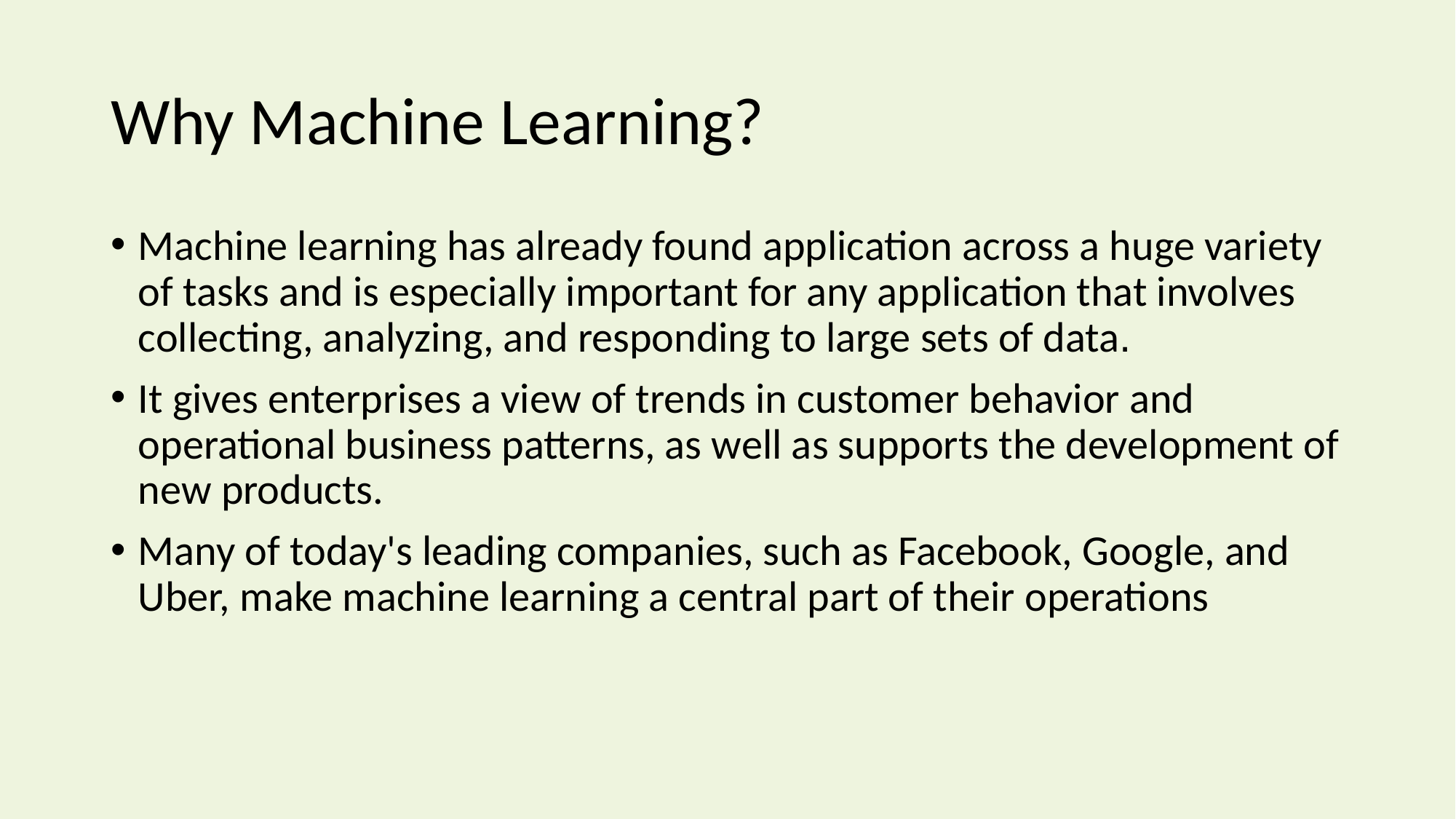

# Why Machine Learning?
Machine learning has already found application across a huge variety of tasks and is especially important for any application that involves collecting, analyzing, and responding to large sets of data.
It gives enterprises a view of trends in customer behavior and operational business patterns, as well as supports the development of new products.
Many of today's leading companies, such as Facebook, Google, and Uber, make machine learning a central part of their operations